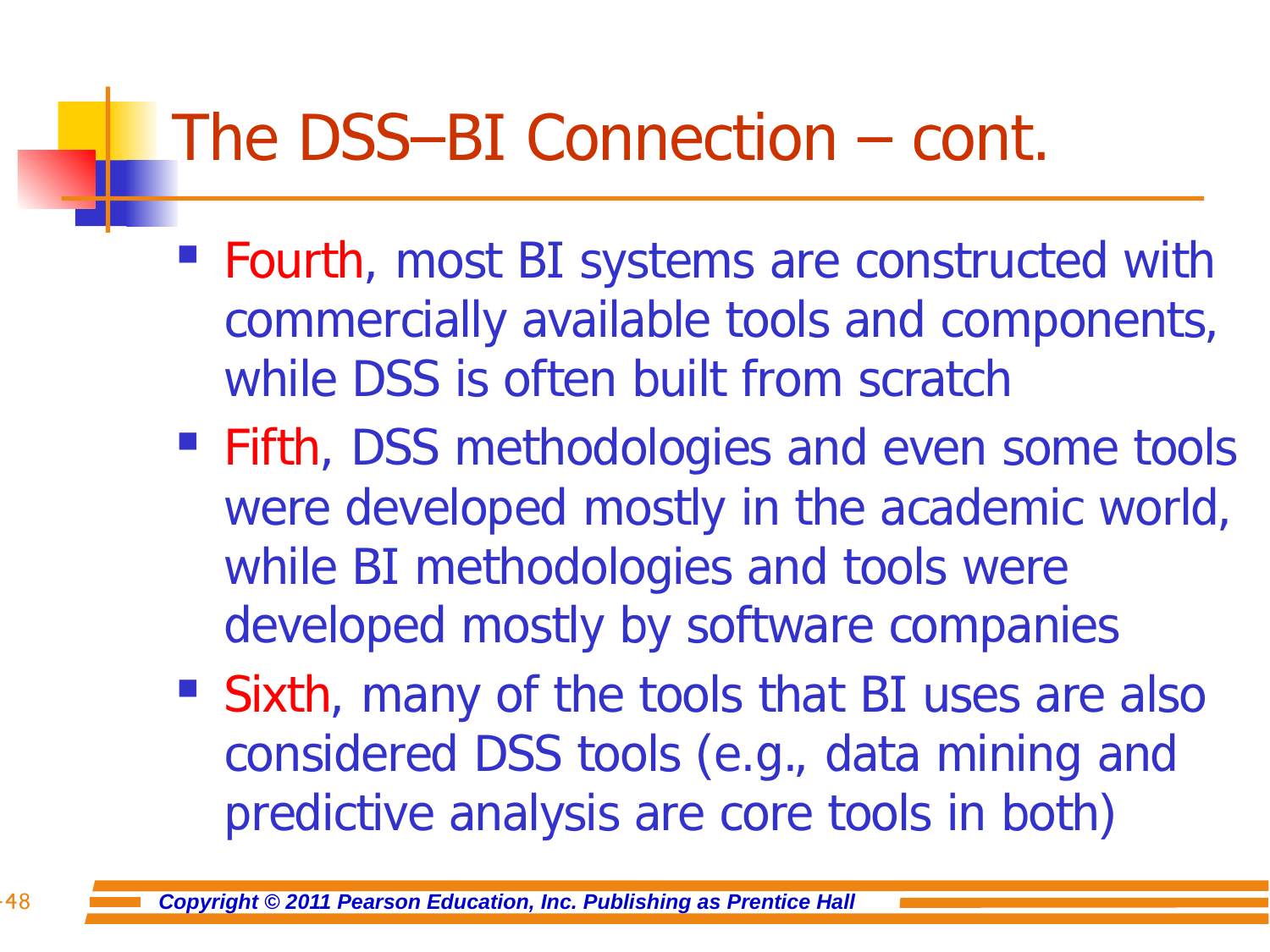

# The DSS–BI Connection – cont.
Fourth, most BI systems are constructed with commercially available tools and components, while DSS is often built from scratch
Fifth, DSS methodologies and even some tools were developed mostly in the academic world, while BI methodologies and tools were developed mostly by software companies
Sixth, many of the tools that BI uses are also considered DSS tools (e.g., data mining and predictive analysis are core tools in both)